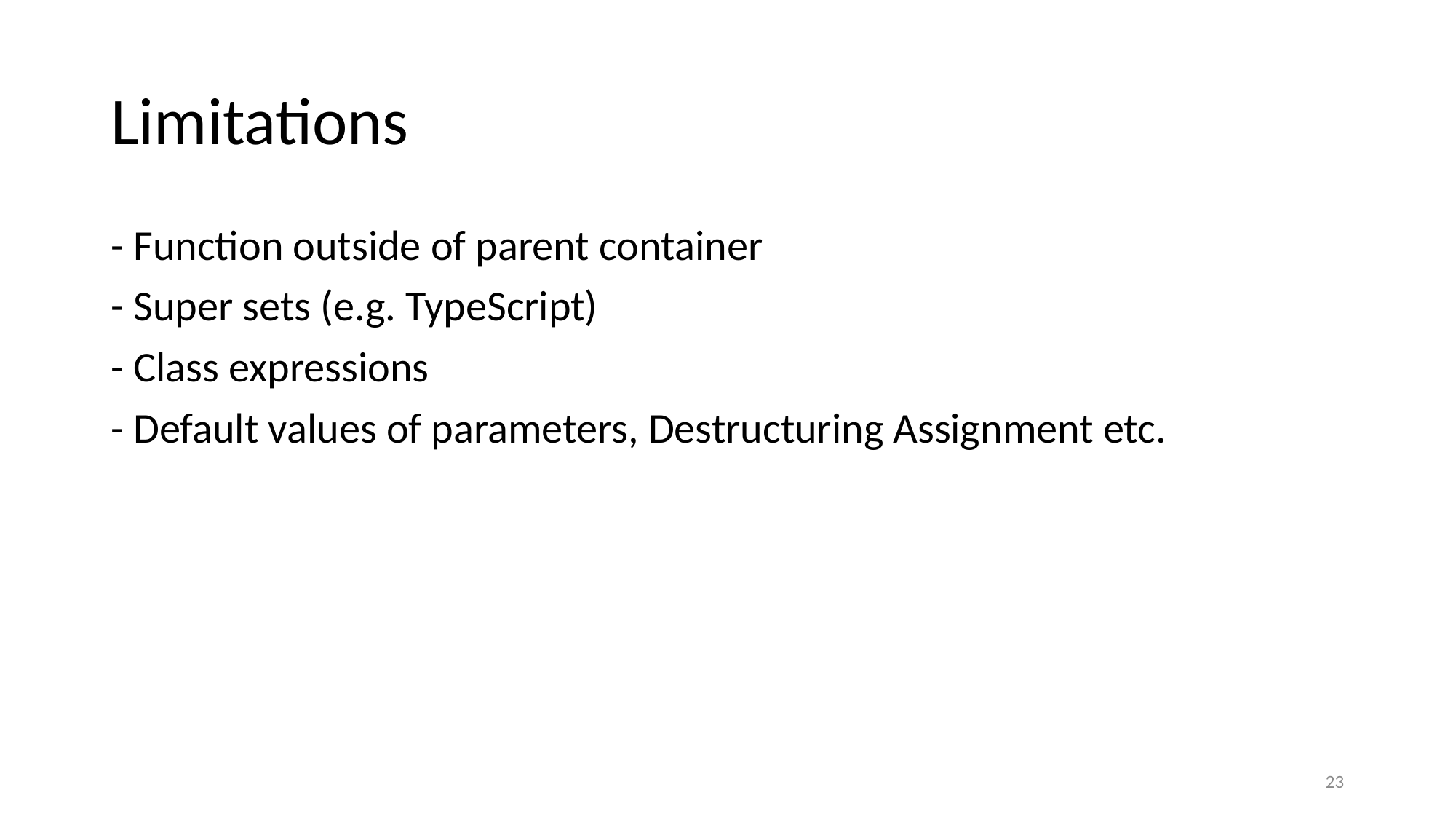

# Limitations
- Function outside of parent container
- Super sets (e.g. TypeScript)
- Class expressions
- Default values of parameters, Destructuring Assignment etc.

23